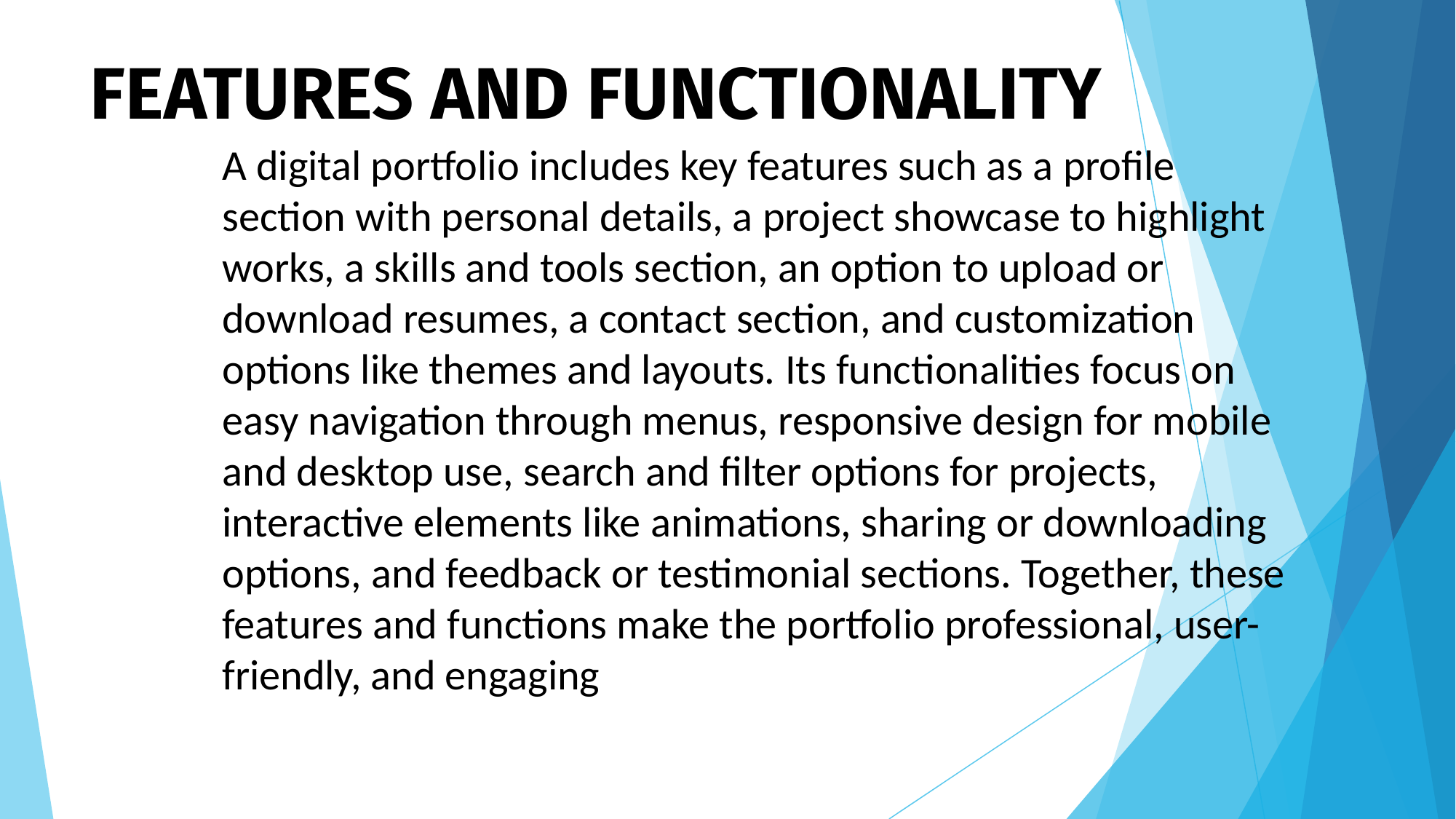

# FEATURES AND FUNCTIONALITY
A digital portfolio includes key features such as a profile section with personal details, a project showcase to highlight works, a skills and tools section, an option to upload or download resumes, a contact section, and customization options like themes and layouts. Its functionalities focus on easy navigation through menus, responsive design for mobile and desktop use, search and filter options for projects, interactive elements like animations, sharing or downloading options, and feedback or testimonial sections. Together, these features and functions make the portfolio professional, user-friendly, and engaging